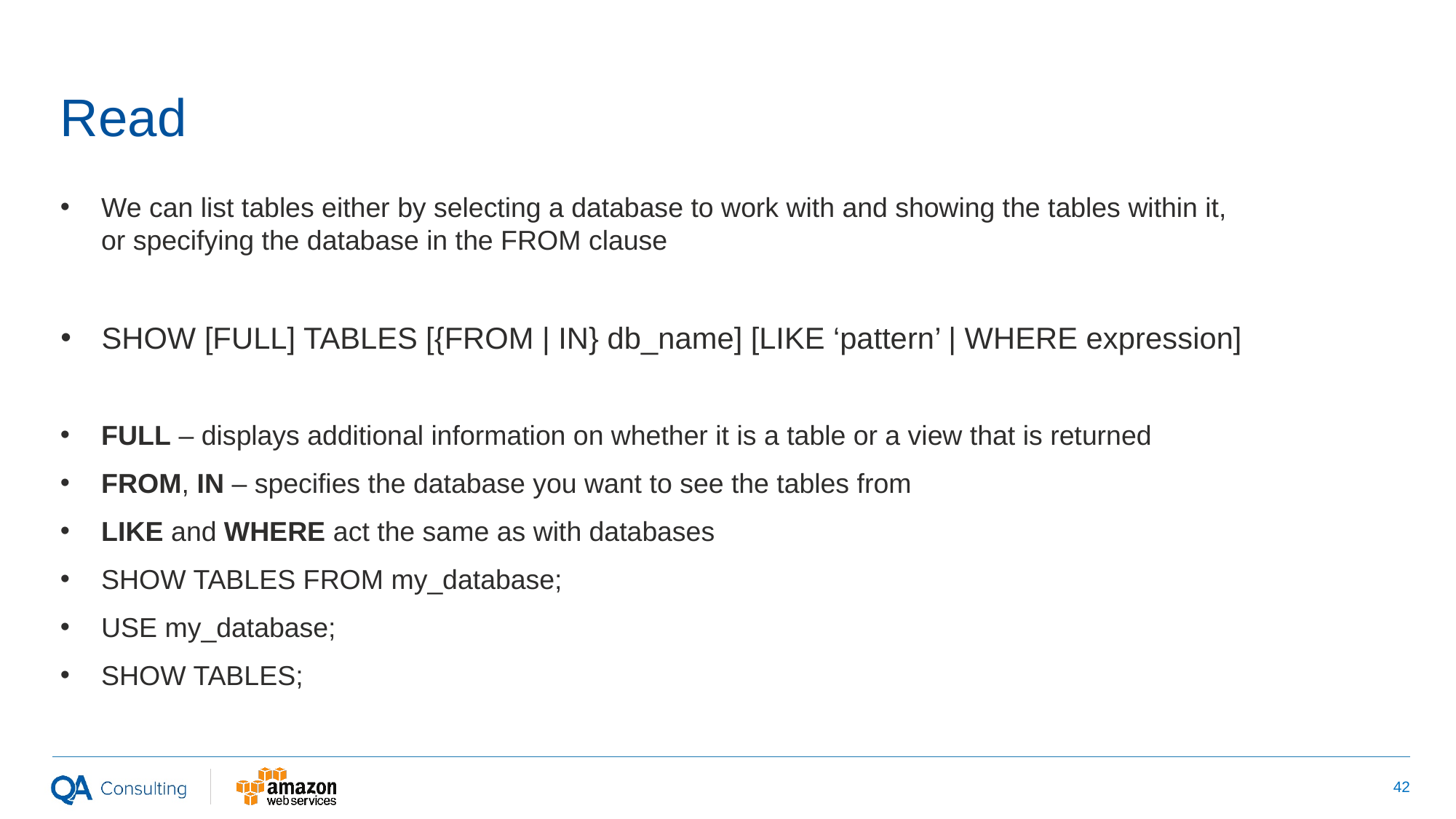

# Read
We can list tables either by selecting a database to work with and showing the tables within it, or specifying the database in the FROM clause

SHOW [FULL] TABLES [{FROM | IN} db_name] [LIKE ‘pattern’ | WHERE expression]

FULL – displays additional information on whether it is a table or a view that is returned
FROM, IN – specifies the database you want to see the tables from
LIKE and WHERE act the same as with databases
SHOW TABLES FROM my_database;
USE my_database;
SHOW TABLES;